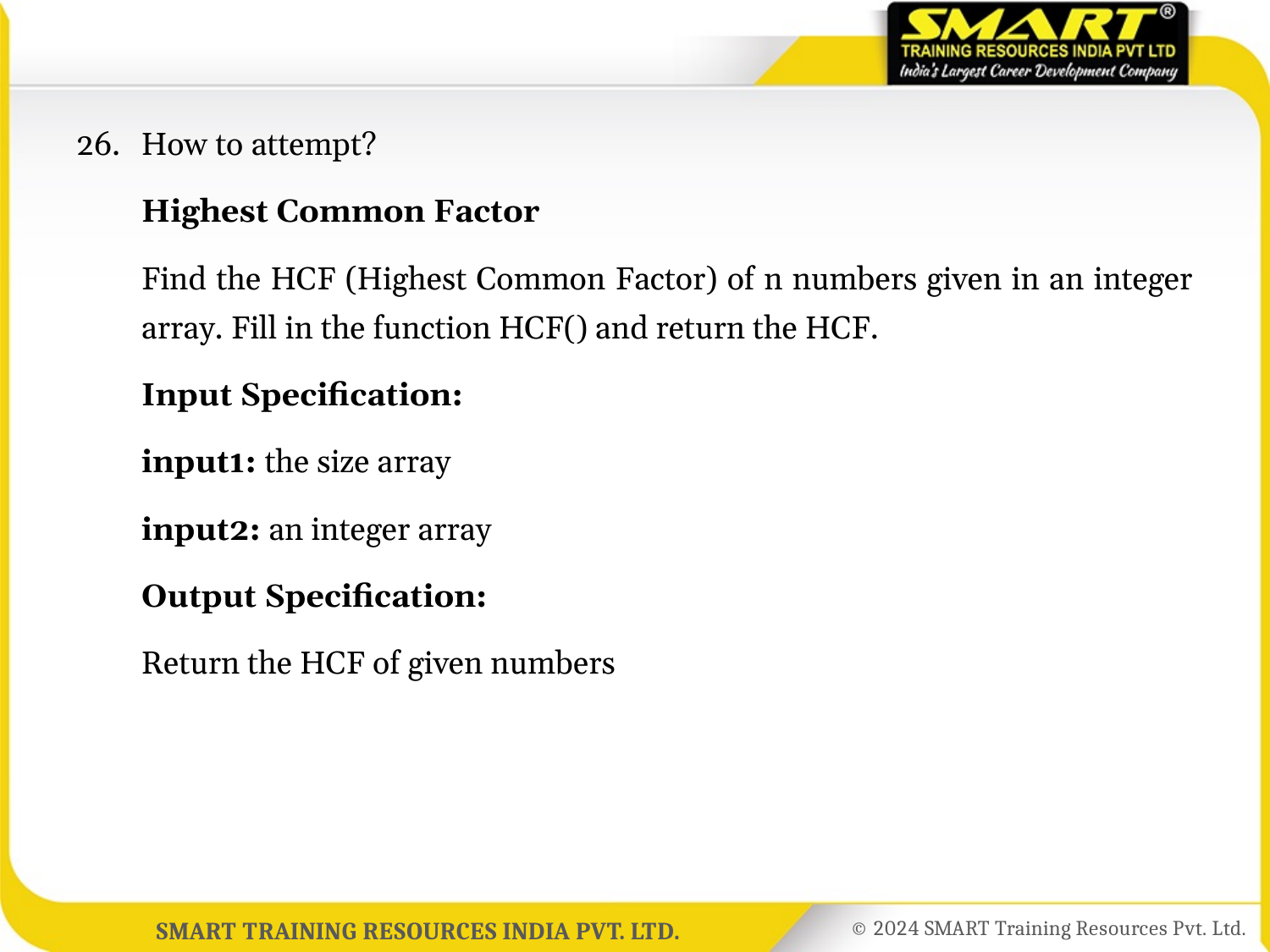

26.	How to attempt?
	Highest Common Factor
	Find the HCF (Highest Common Factor) of n numbers given in an integer array. Fill in the function HCF() and return the HCF.
	Input Specification:
	input1: the size array
	input2: an integer array
	Output Specification:
	Return the HCF of given numbers